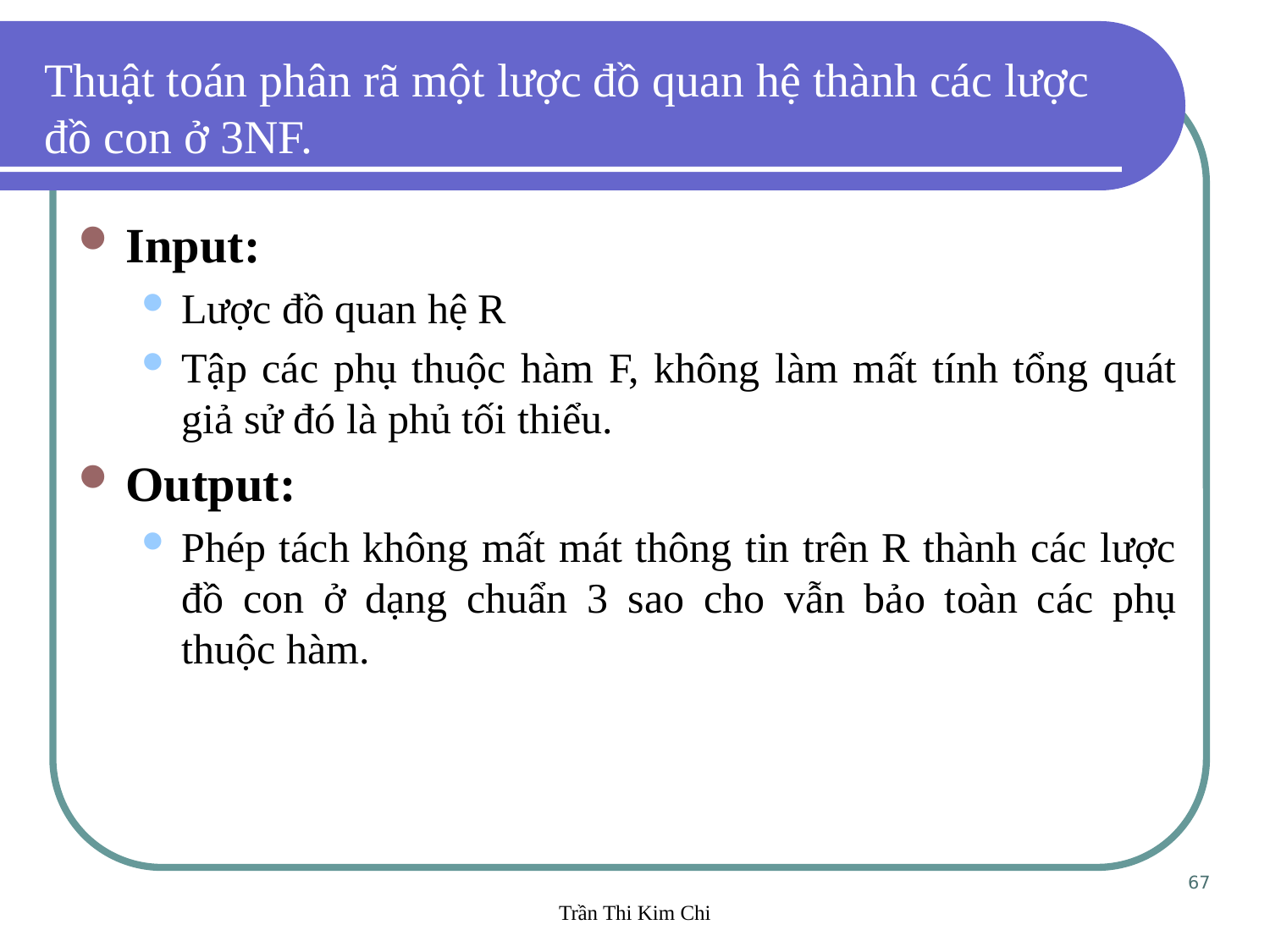

Thuật toán phân rã một lược đồ quan hệ thành các lược đồ con ở 3NF.
Input:
Lược đồ quan hệ R
Tập các phụ thuộc hàm F, không làm mất tính tổng quát giả sử đó là phủ tối thiểu.
Output:
Phép tách không mất mát thông tin trên R thành các lược đồ con ở dạng chuẩn 3 sao cho vẫn bảo toàn các phụ thuộc hàm.
67
Trần Thi Kim Chi